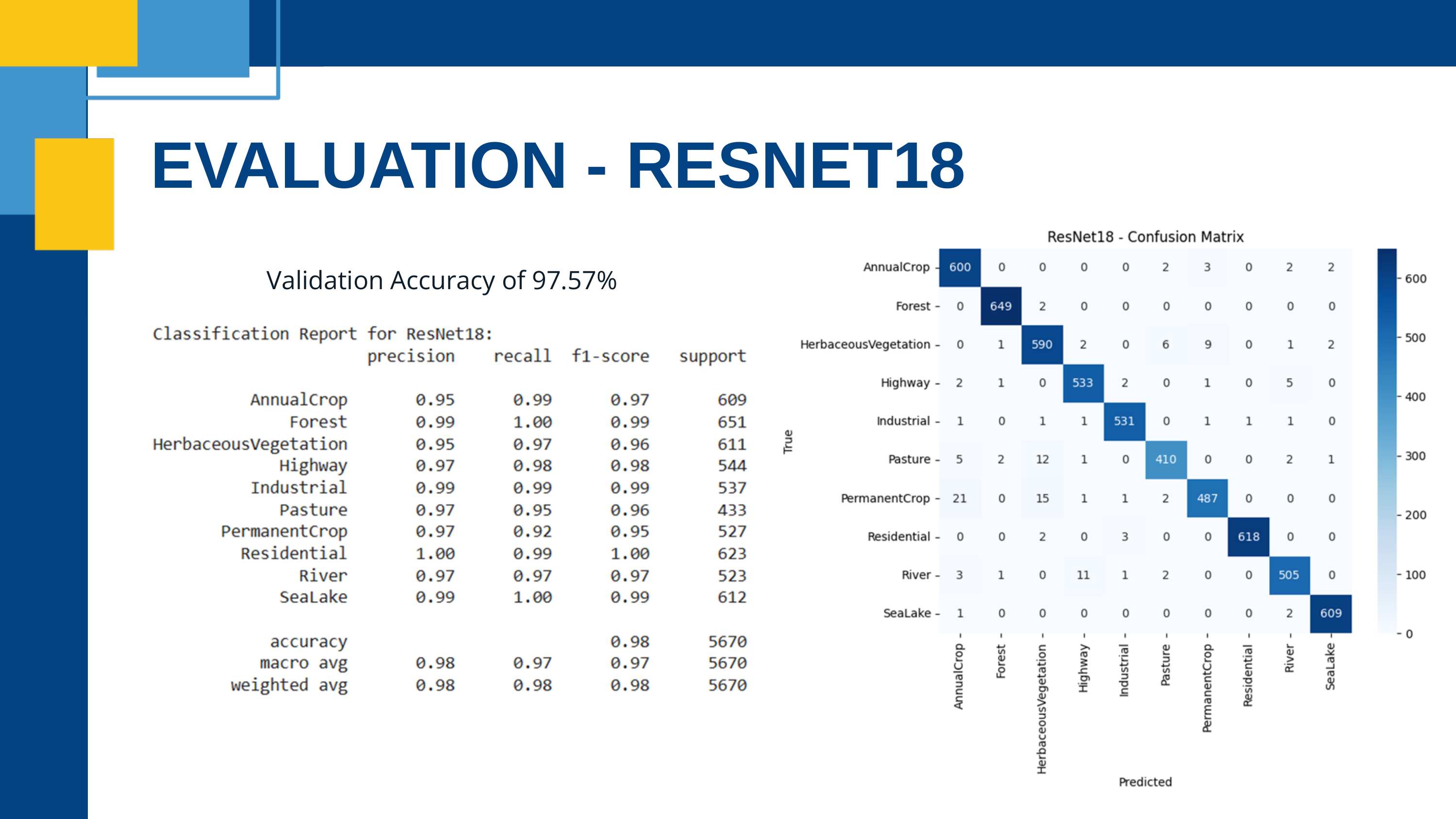

EVALUATION - RESNET18

Validation Accuracy of 97.57%